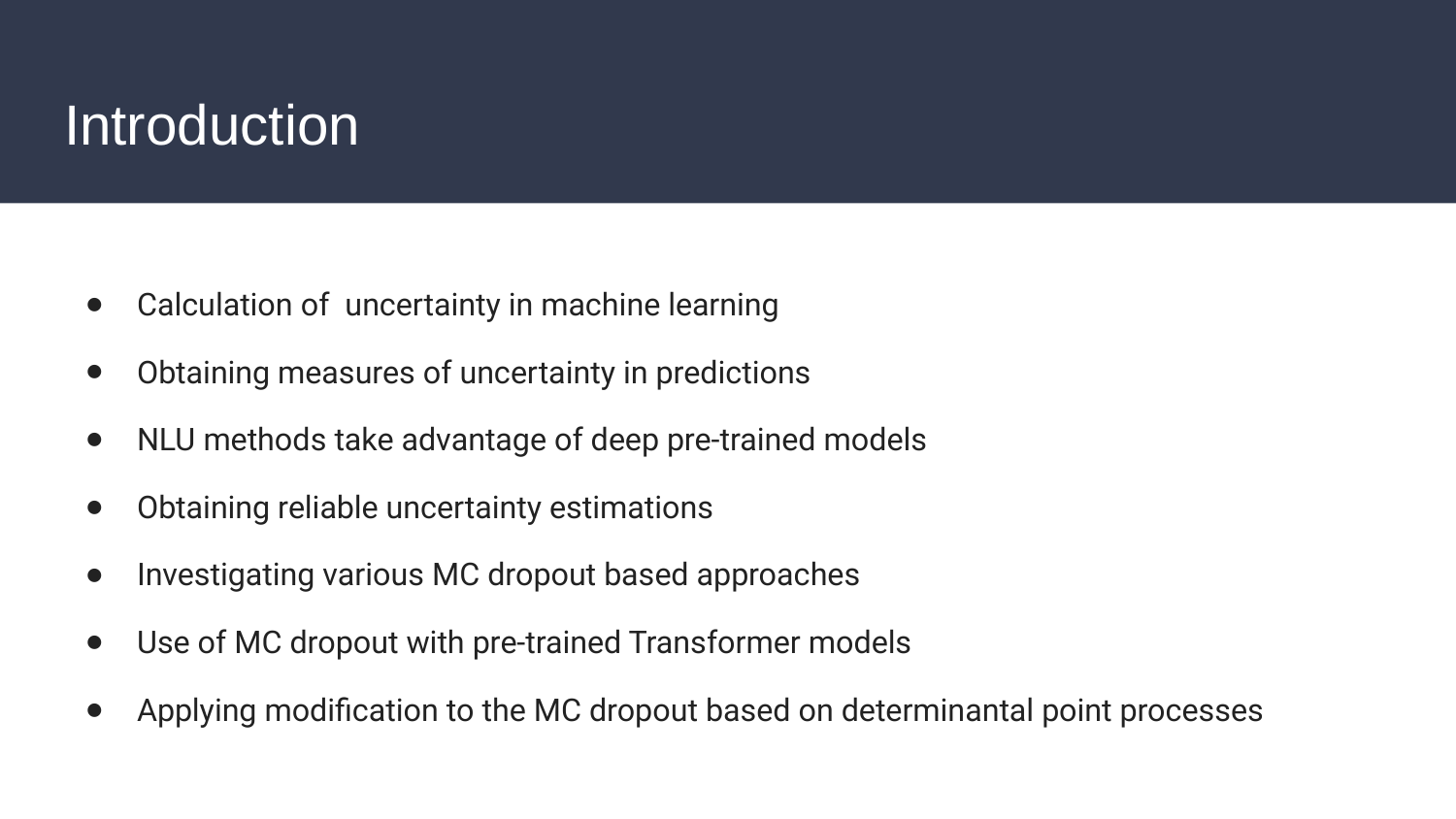

# Introduction
Calculation of  uncertainty in machine learning
Obtaining measures of uncertainty in predictions
NLU methods take advantage of deep pre-trained models
Obtaining reliable uncertainty estimations
Investigating various MC dropout based approaches
Use of MC dropout with pre-trained Transformer models
Applying modification to the MC dropout based on determinantal point processes